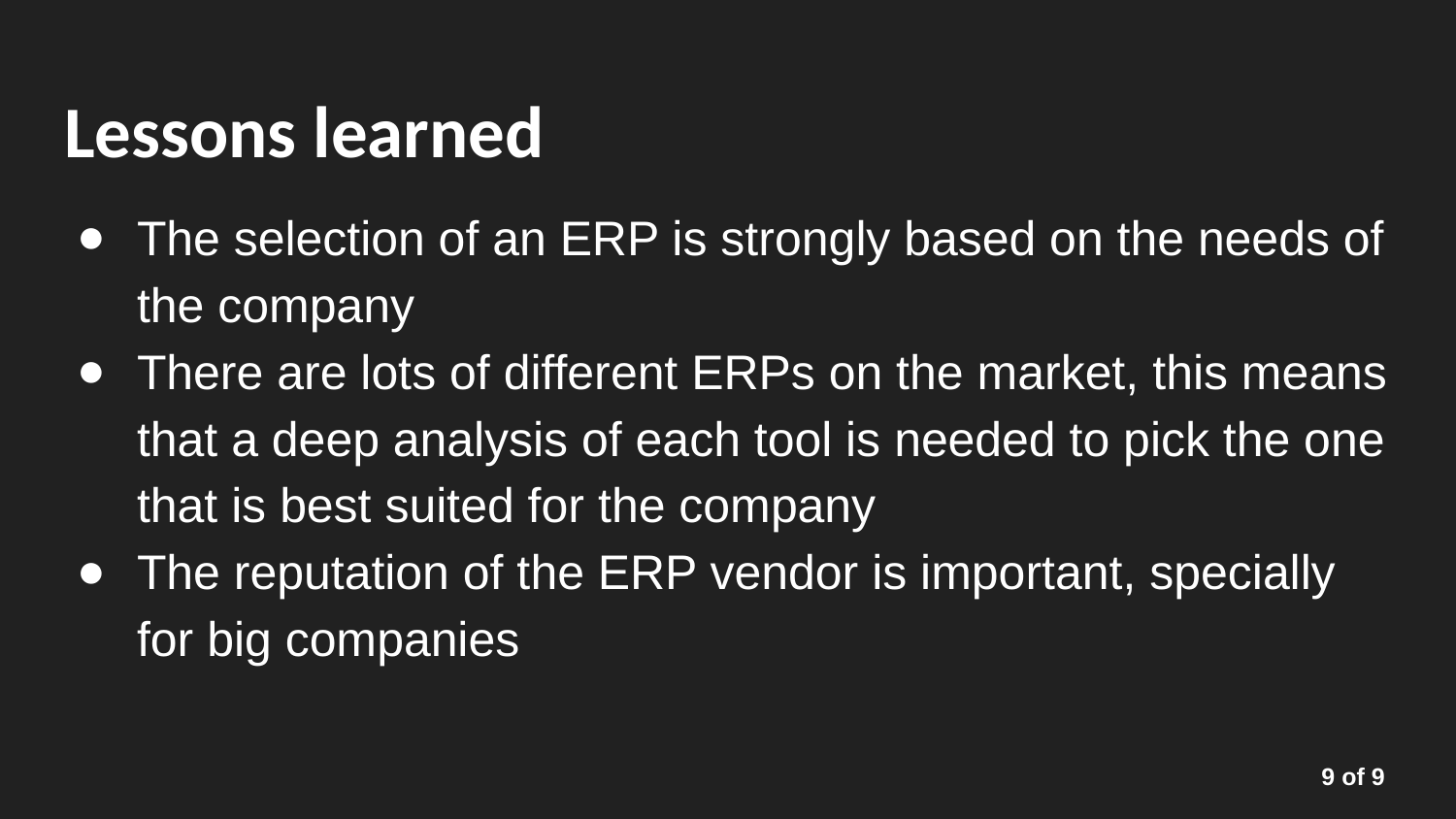

# Lessons learned
The selection of an ERP is strongly based on the needs of the company
There are lots of different ERPs on the market, this means that a deep analysis of each tool is needed to pick the one that is best suited for the company
The reputation of the ERP vendor is important, specially for big companies